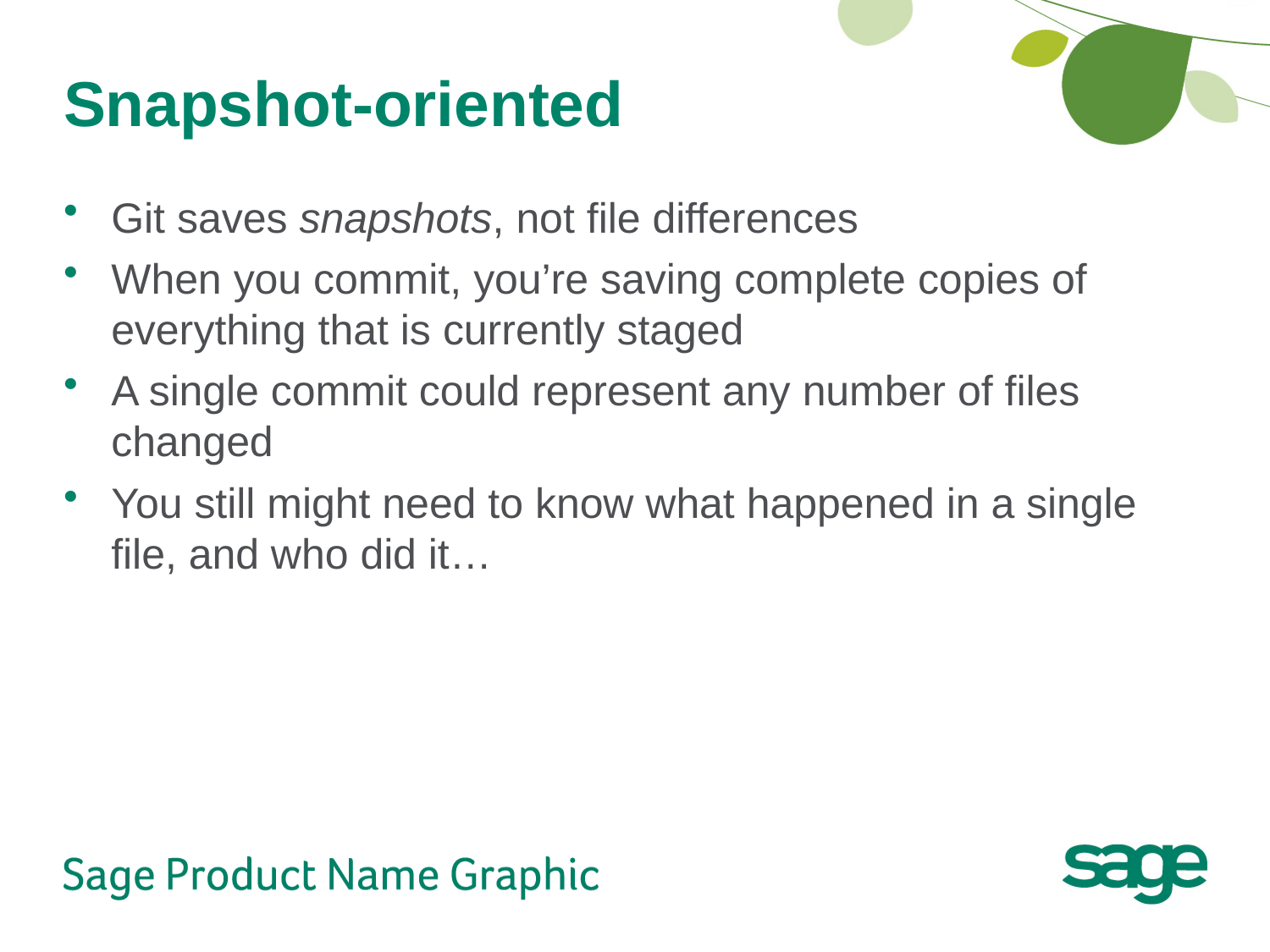

# Snapshot-oriented
Git saves snapshots, not file differences
When you commit, you’re saving complete copies of everything that is currently staged
A single commit could represent any number of files changed
You still might need to know what happened in a single file, and who did it…